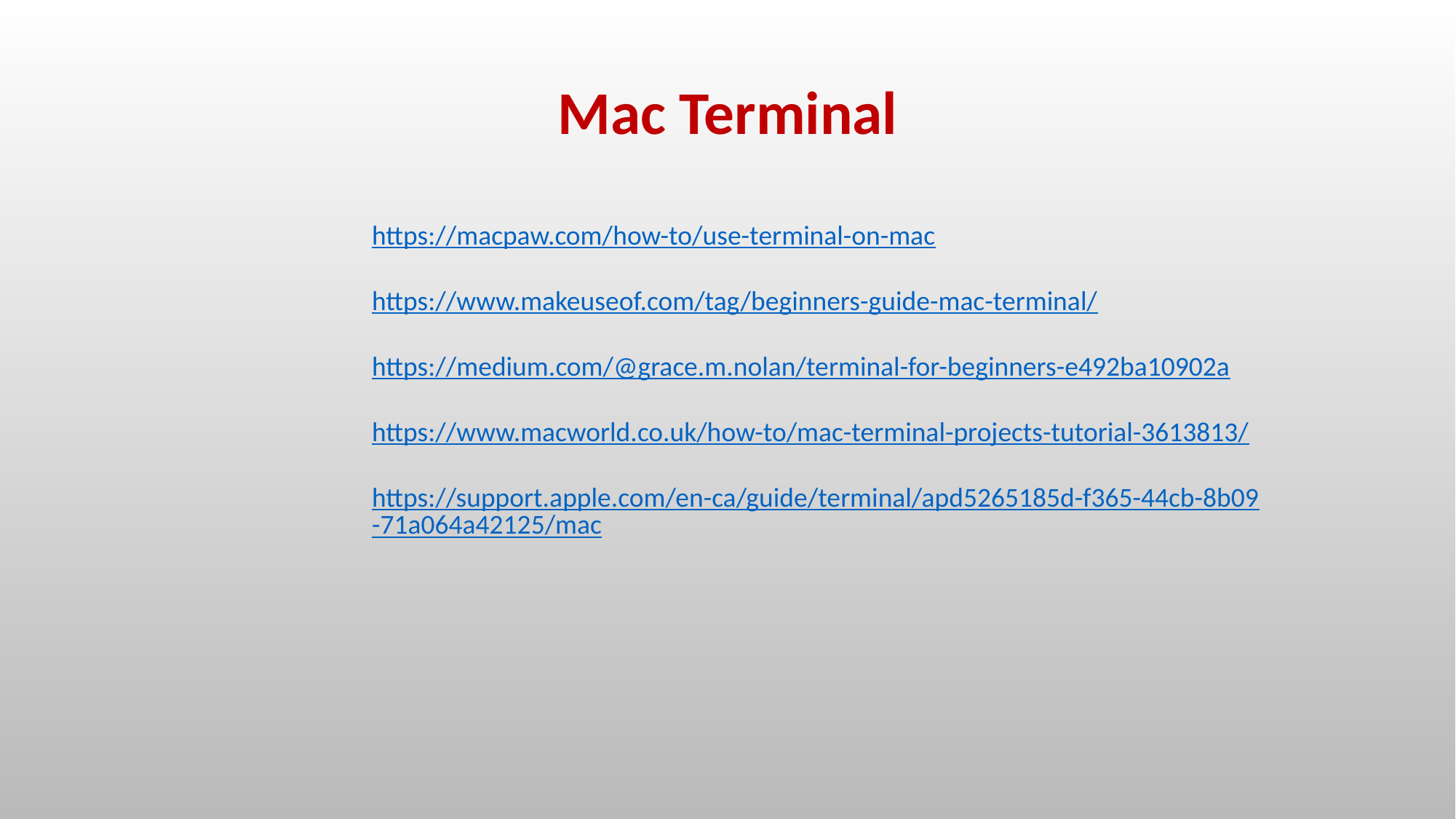

Mac Terminal
https://macpaw.com/how-to/use-terminal-on-mac

https://www.makeuseof.com/tag/beginners-guide-mac-terminal/

https://medium.com/@grace.m.nolan/terminal-for-beginners-e492ba10902a

https://www.macworld.co.uk/how-to/mac-terminal-projects-tutorial-3613813/

https://support.apple.com/en-ca/guide/terminal/apd5265185d-f365-44cb-8b09-71a064a42125/mac